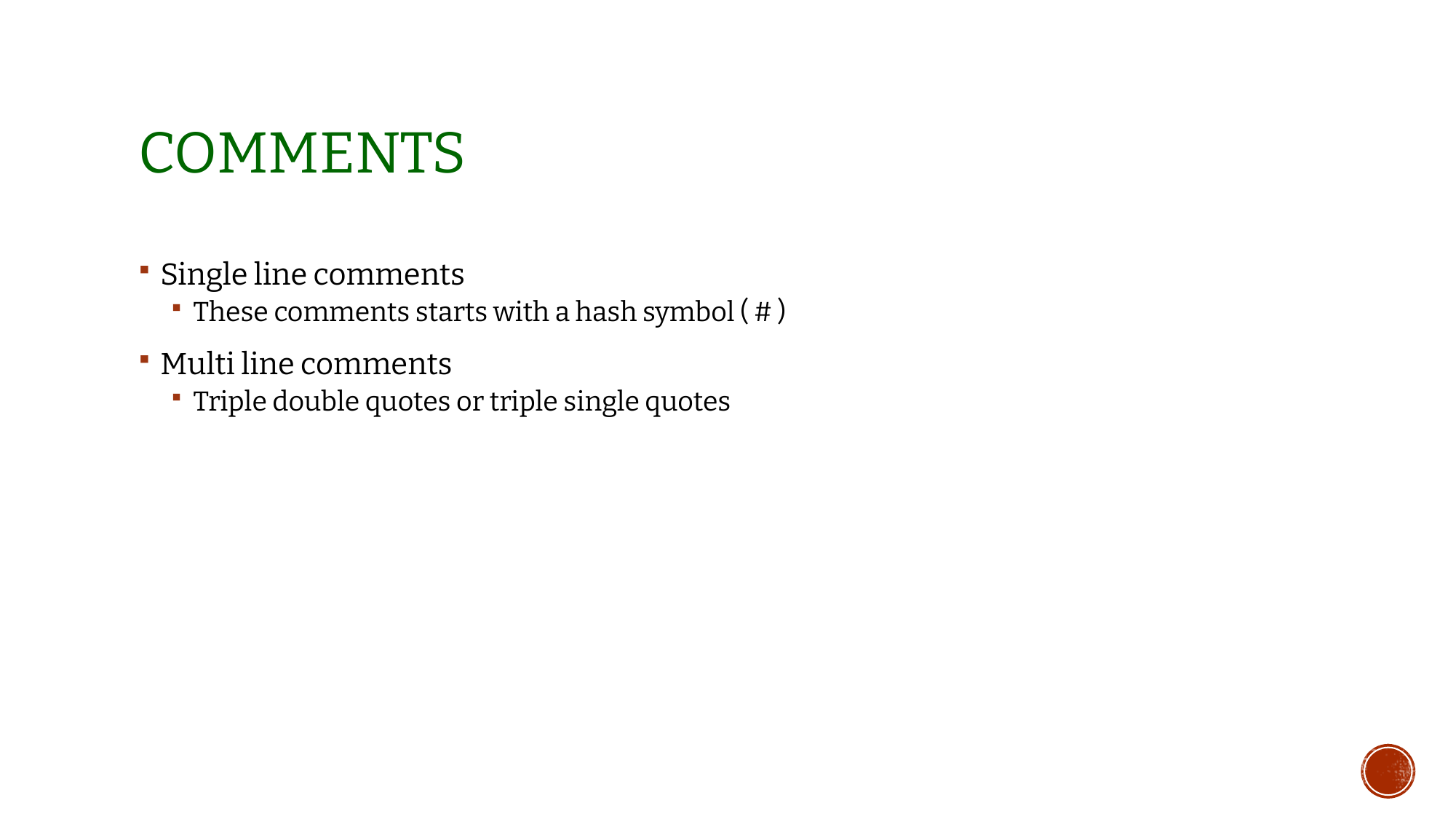

# Comments
Single line comments
These comments starts with a hash symbol ( # )
Multi line comments
Triple double quotes or triple single quotes